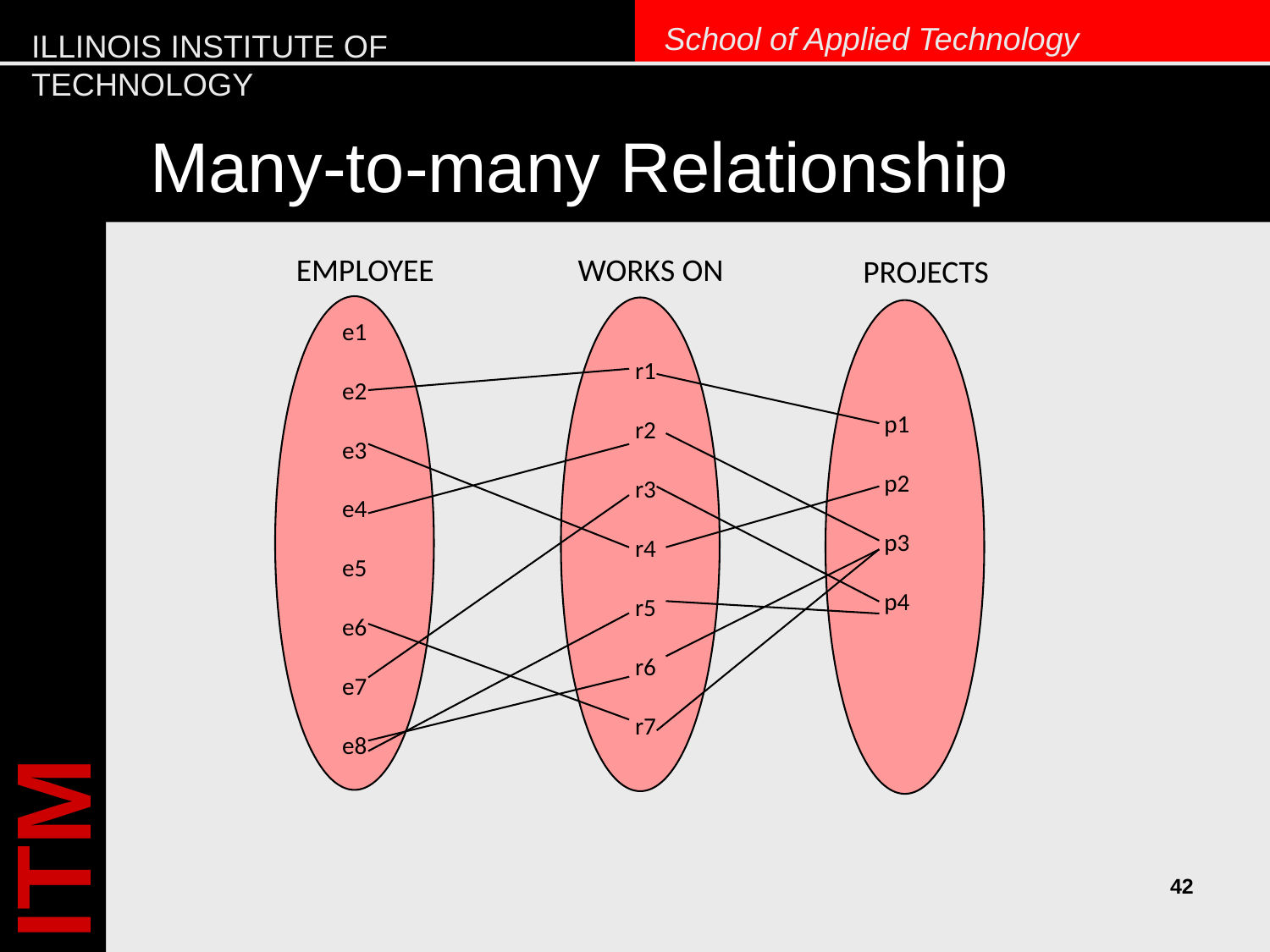

# Many-to-many Relationship

EMPLOYEE
WORKS ON
PROJECTS

e1

e2

e3

e4

e5

e6

e7

e8
r1

r2

r3

r4

r5

r6

r7
p1

p2

p3

p4
42